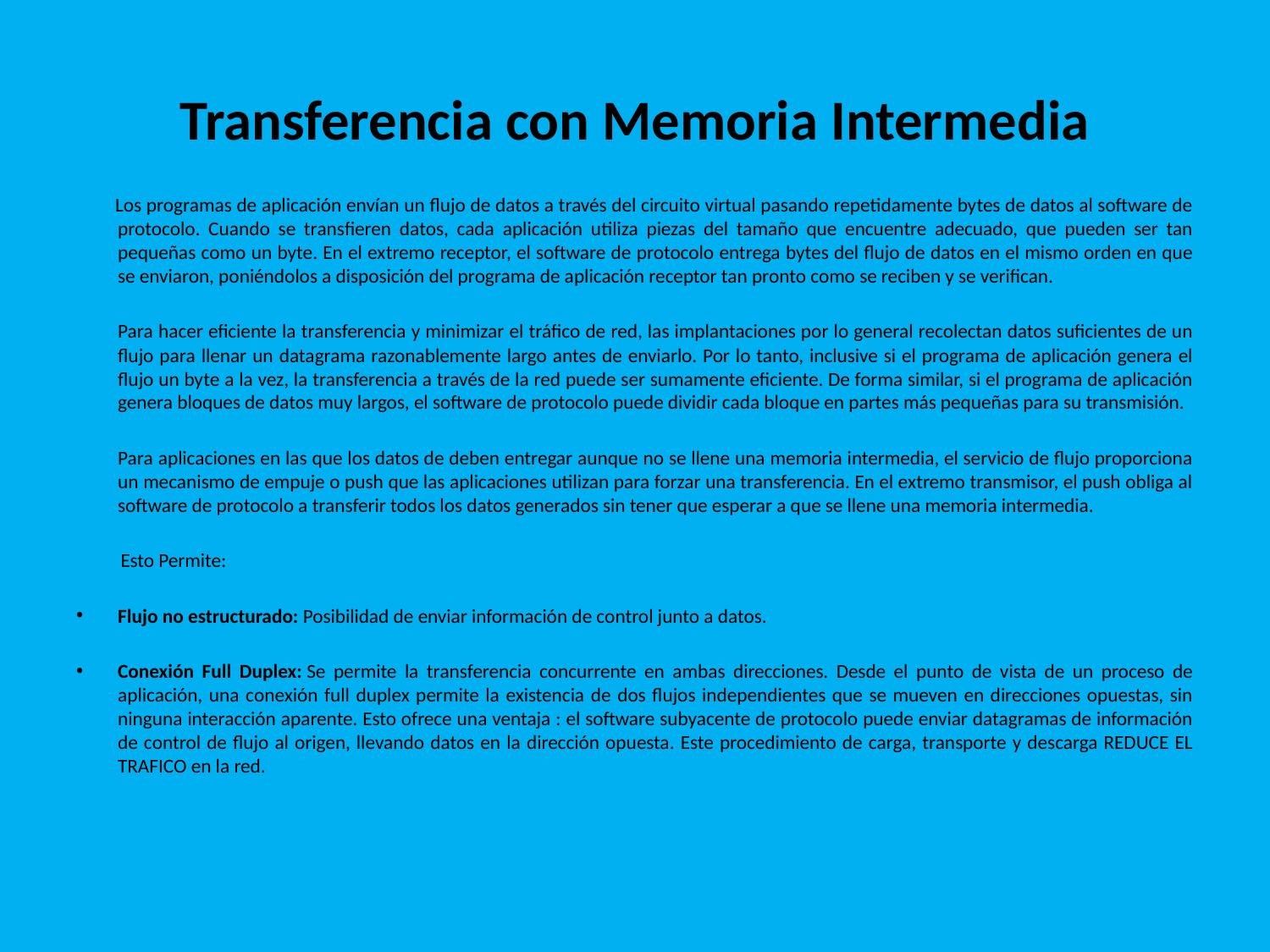

# Transferencia con Memoria Intermedia
        Los programas de aplicación envían un flujo de datos a través del circuito virtual pasando repetidamente bytes de datos al software de protocolo. Cuando se transfieren datos, cada aplicación utiliza piezas del tamaño que encuentre adecuado, que pueden ser tan pequeñas como un byte. En el extremo receptor, el software de protocolo entrega bytes del flujo de datos en el mismo orden en que se enviaron, poniéndolos a disposición del programa de aplicación receptor tan pronto como se reciben y se verifican.

	Para hacer eficiente la transferencia y minimizar el tráfico de red, las implantaciones por lo general recolectan datos suficientes de un flujo para llenar un datagrama razonablemente largo antes de enviarlo. Por lo tanto, inclusive si el programa de aplicación genera el flujo un byte a la vez, la transferencia a través de la red puede ser sumamente eficiente. De forma similar, si el programa de aplicación genera bloques de datos muy largos, el software de protocolo puede dividir cada bloque en partes más pequeñas para su transmisión.

	Para aplicaciones en las que los datos de deben entregar aunque no se llene una memoria intermedia, el servicio de flujo proporciona un mecanismo de empuje o push que las aplicaciones utilizan para forzar una transferencia. En el extremo transmisor, el push obliga al software de protocolo a transferir todos los datos generados sin tener que esperar a que se llene una memoria intermedia.

          Esto Permite:

Flujo no estructurado: Posibilidad de enviar información de control junto a datos.

Conexión Full Duplex: Se permite la transferencia concurrente en ambas direcciones. Desde el punto de vista de un proceso de aplicación, una conexión full duplex permite la existencia de dos flujos independientes que se mueven en direcciones opuestas, sin ninguna interacción aparente. Esto ofrece una ventaja : el software subyacente de protocolo puede enviar datagramas de información de control de flujo al origen, llevando datos en la dirección opuesta. Este procedimiento de carga, transporte y descarga REDUCE EL TRAFICO en la red.